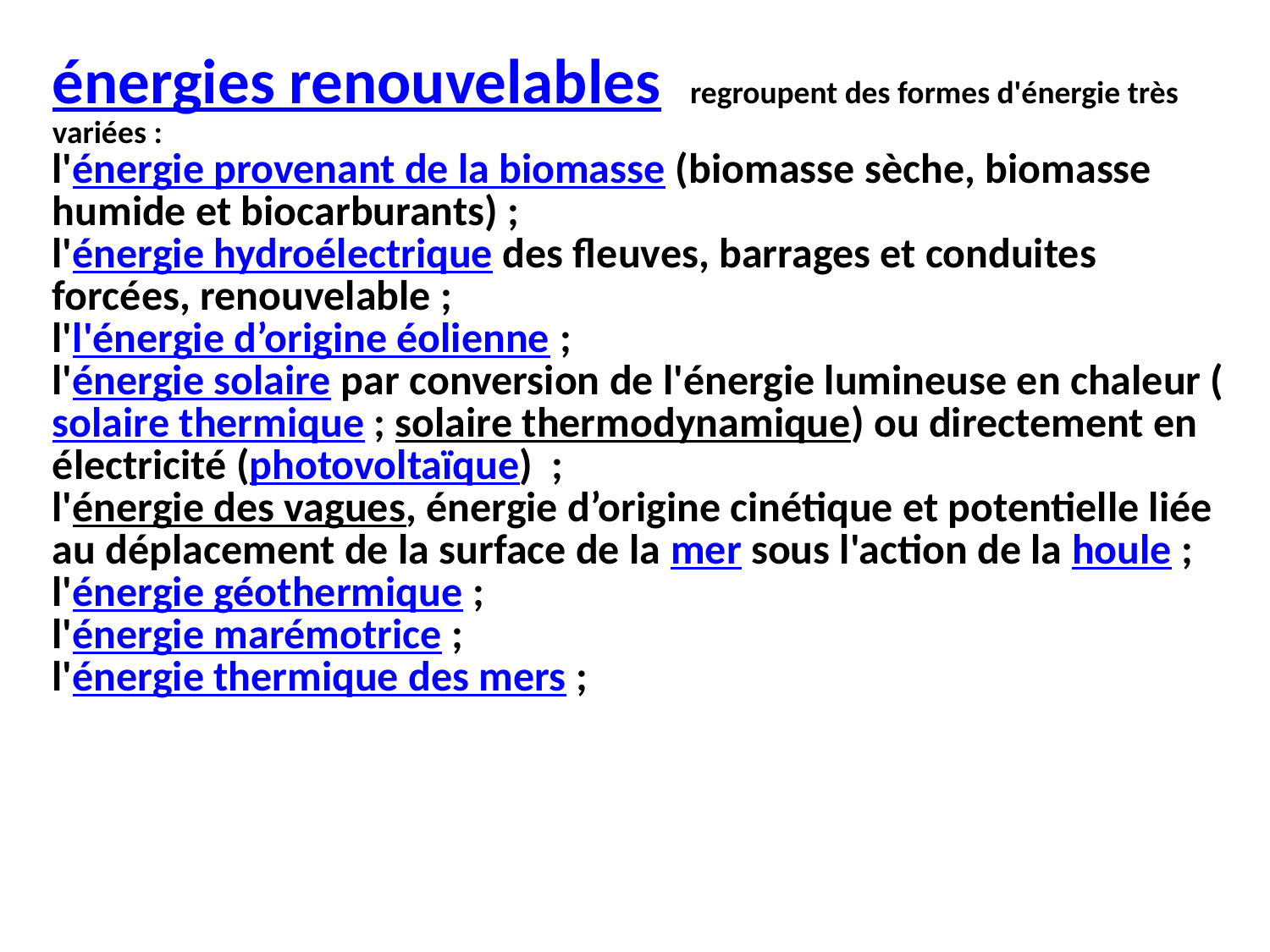

| énergies renouvelables regroupent des formes d'énergie très variées : l'énergie provenant de la biomasse (biomasse sèche, biomasse humide et biocarburants) ; l'énergie hydroélectrique des fleuves, barrages et conduites forcées, renouvelable ; l'l'énergie d’origine éolienne ; l'énergie solaire par conversion de l'énergie lumineuse en chaleur (solaire thermique ; solaire thermodynamique) ou directement en électricité (photovoltaïque)  ; l'énergie des vagues, énergie d’origine cinétique et potentielle liée au déplacement de la surface de la mer sous l'action de la houle ; l'énergie géothermique ; l'énergie marémotrice ; l'énergie thermique des mers ; |
| --- |